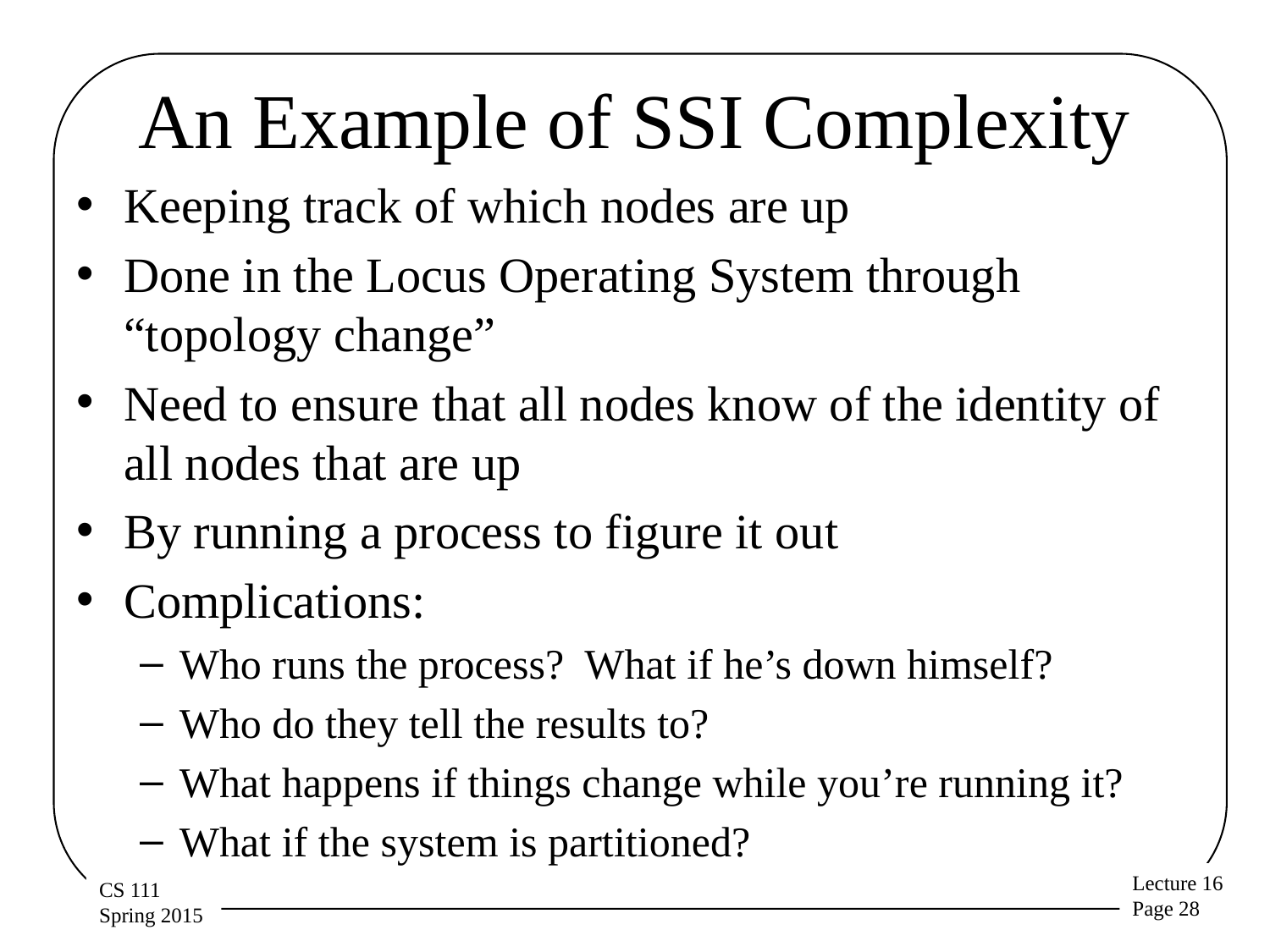

# An Example of SSI Complexity
Keeping track of which nodes are up
Done in the Locus Operating System through “topology change”
Need to ensure that all nodes know of the identity of all nodes that are up
By running a process to figure it out
Complications:
Who runs the process?  What if he’s down himself?
Who do they tell the results to?
What happens if things change while you’re running it?
What if the system is partitioned?